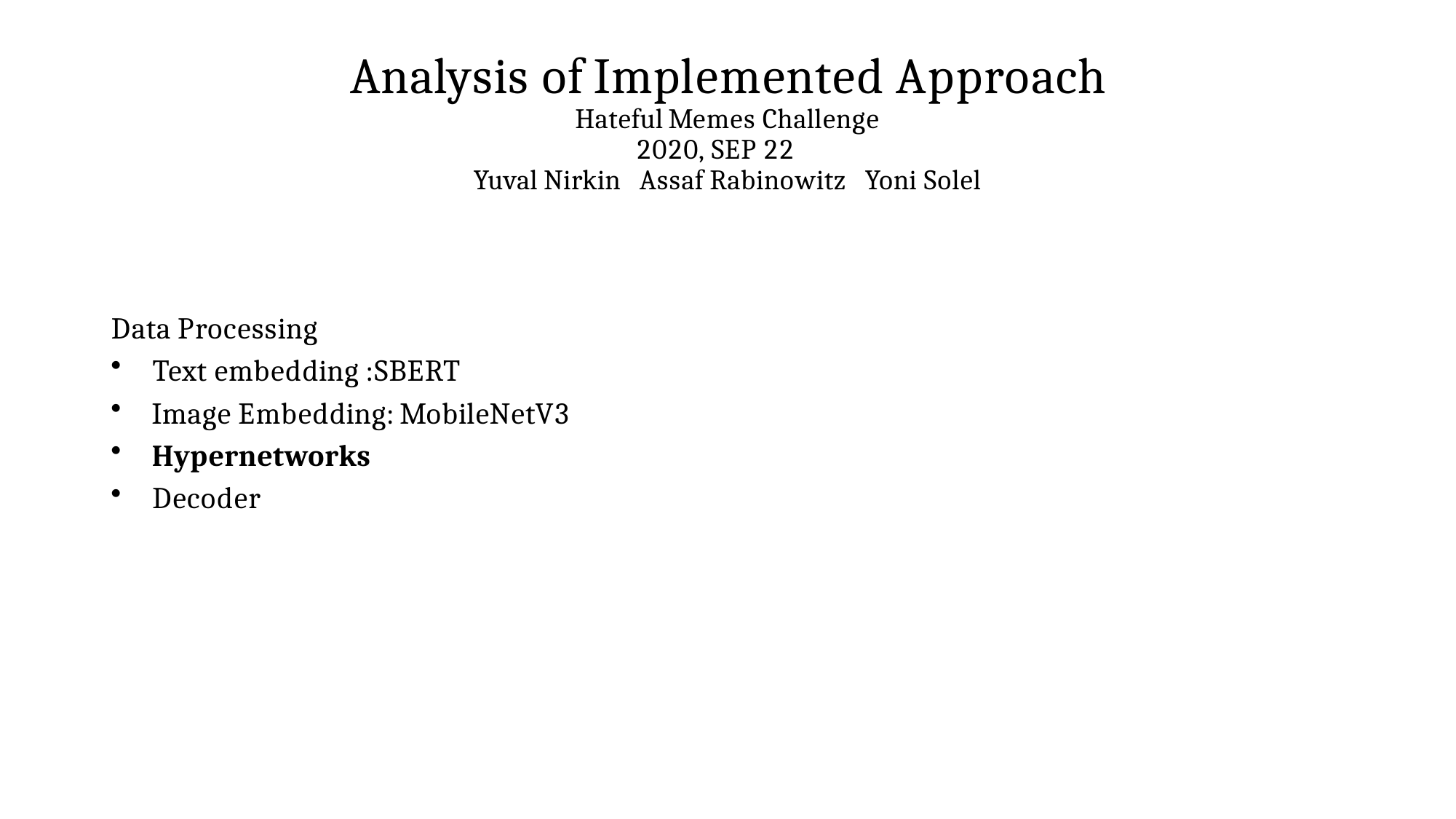

# Analysis of Implemented Approach Hateful Memes Challenge 2020, SEP 22 Yuval Nirkin   Assaf Rabinowitz   Yoni Solel

Data Processing
Text embedding :SBERT
Image Embedding: MobileNetV3
Hypernetworks
Decoder